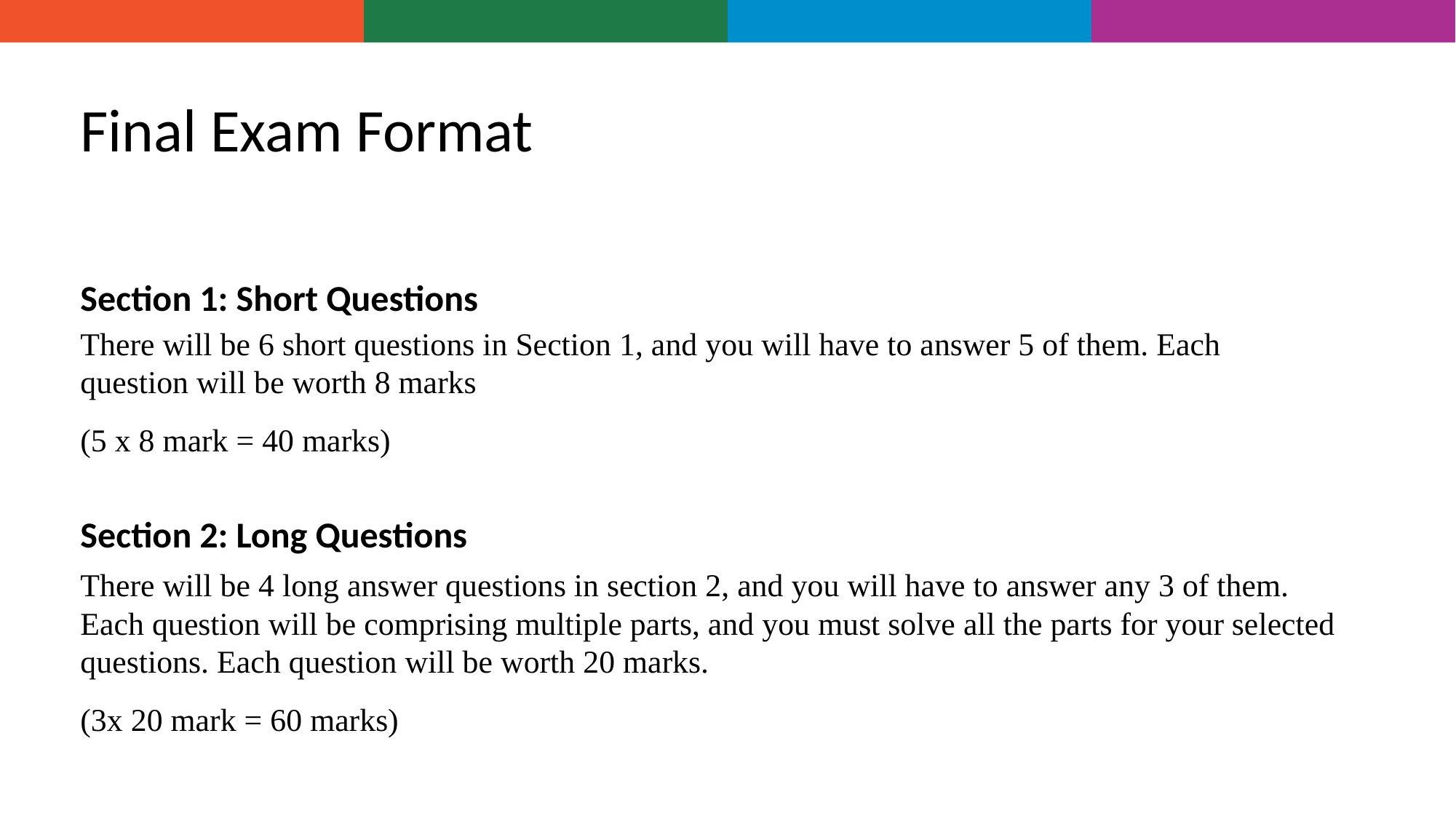

# Final Exam Format

Section 1: Short Questions
There will be 6 short questions in Section 1, and you will have to answer 5 of them. Each question will be worth 8 marks
(5 x 8 mark = 40 marks)

Section 2: Long Questions
There will be 4 long answer questions in section 2, and you will have to answer any 3 of them. Each question will be comprising multiple parts, and you must solve all the parts for your selected questions. Each question will be worth 20 marks.
(3x 20 mark = 60 marks)